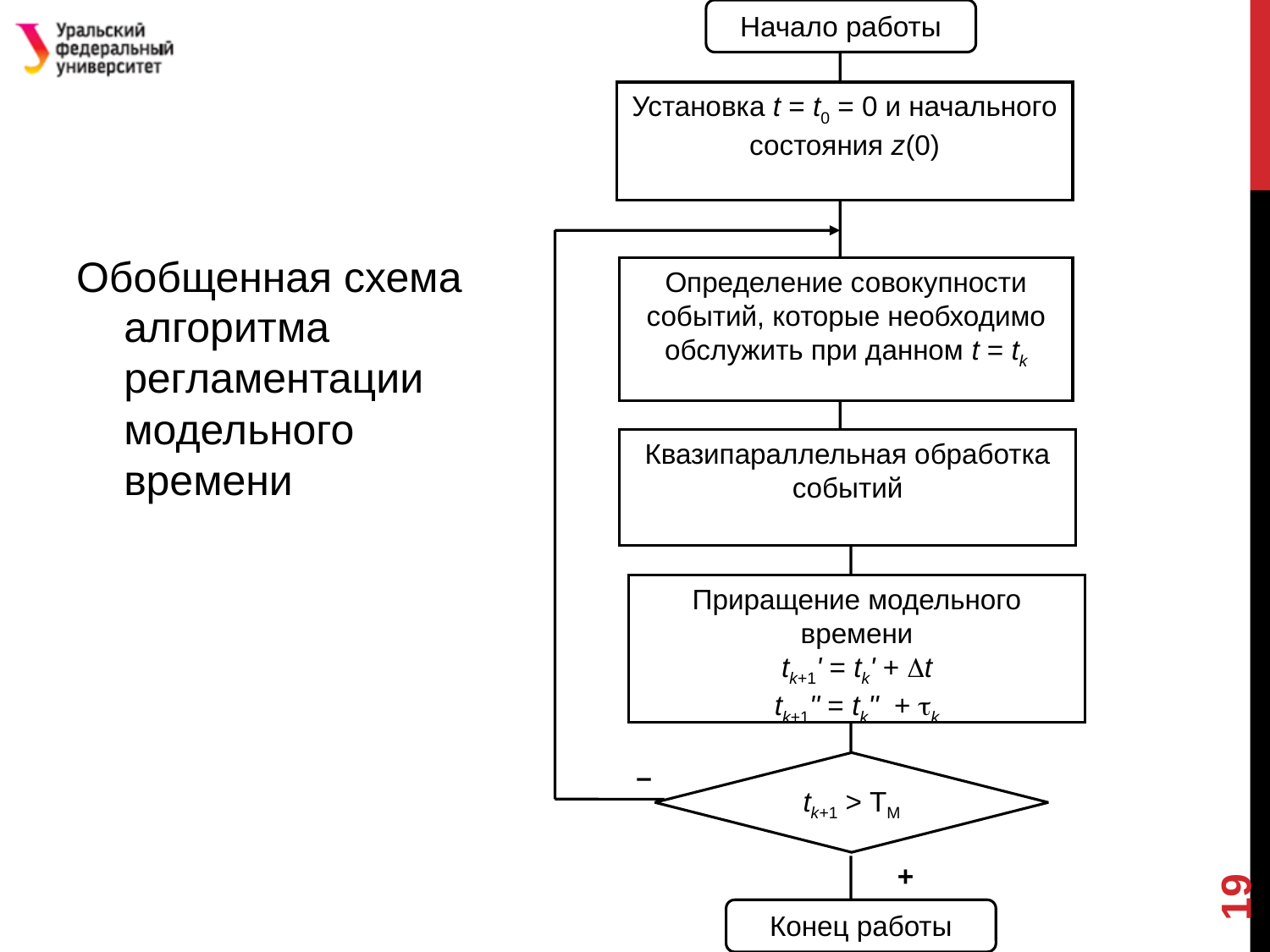

Начало работы

Установка t = t0 = 0 и начального состояния z(0)

Определение совокупности событий, которые необходимо обслужить при данном t = tk

Квазипараллельная обработка событий

Приращение модельного времени
tk+1' = tk' + Δt
tk+1'' = tk''  + τk

–
tk+1 > TМ

+

Конец работы
#
Обобщенная схема алгоритма регламентации модельного времени
19